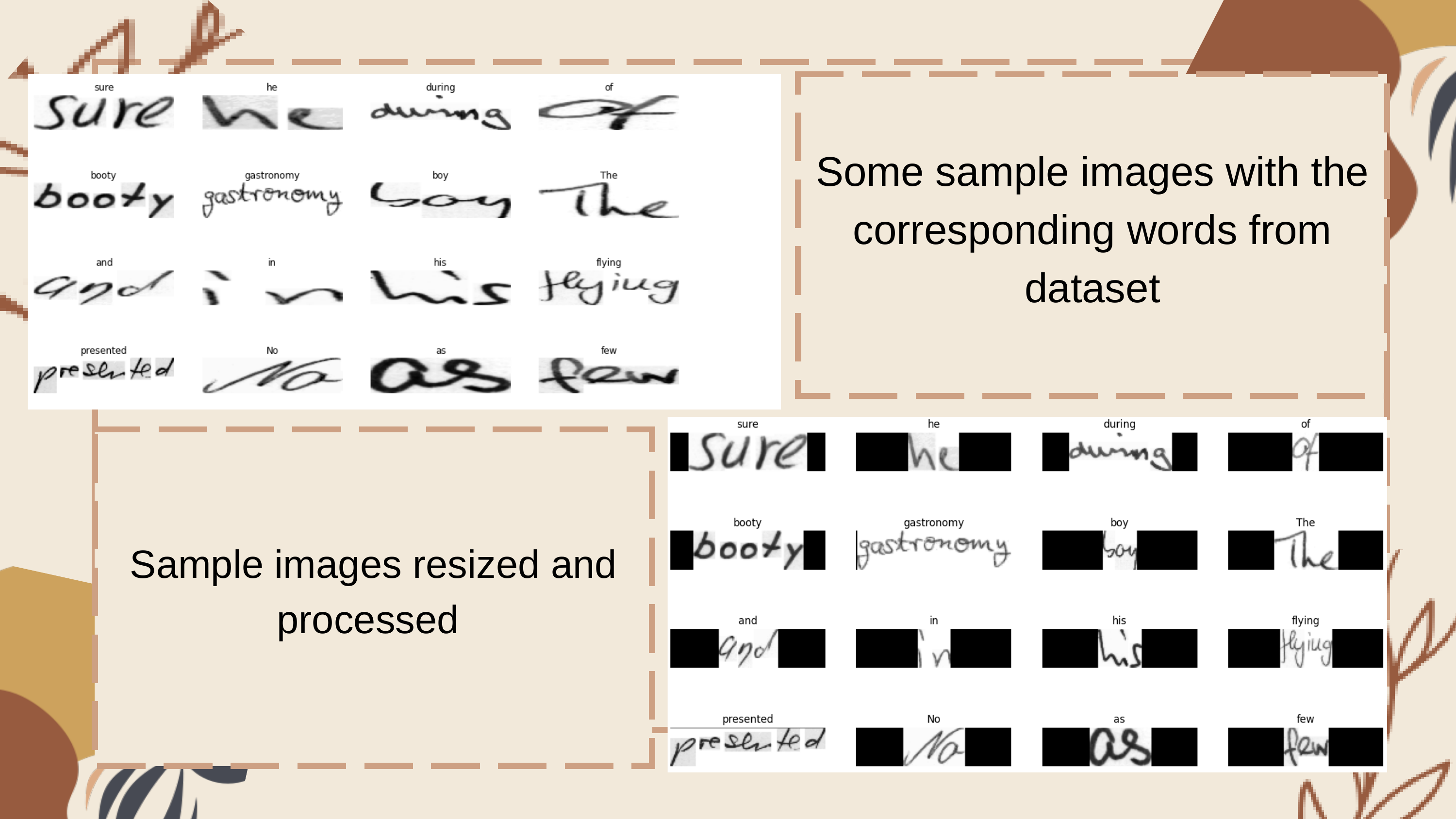

Some sample images with the corresponding words from dataset

Sample images resized and processed